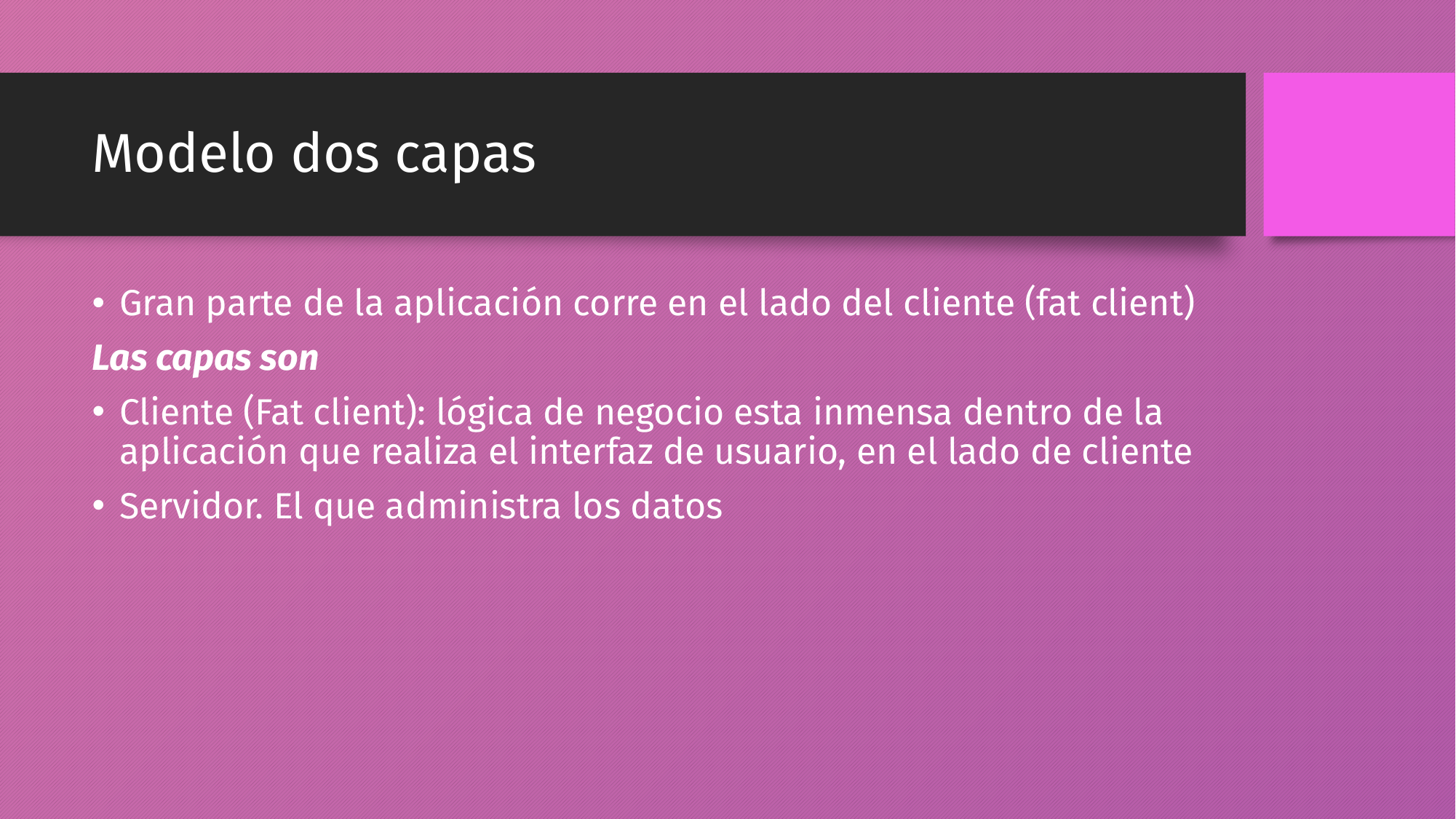

# Modelo dos capas
Gran parte de la aplicación corre en el lado del cliente (fat client)
Las capas son
Cliente (Fat client): lógica de negocio esta inmensa dentro de la aplicación que realiza el interfaz de usuario, en el lado de cliente
Servidor. El que administra los datos